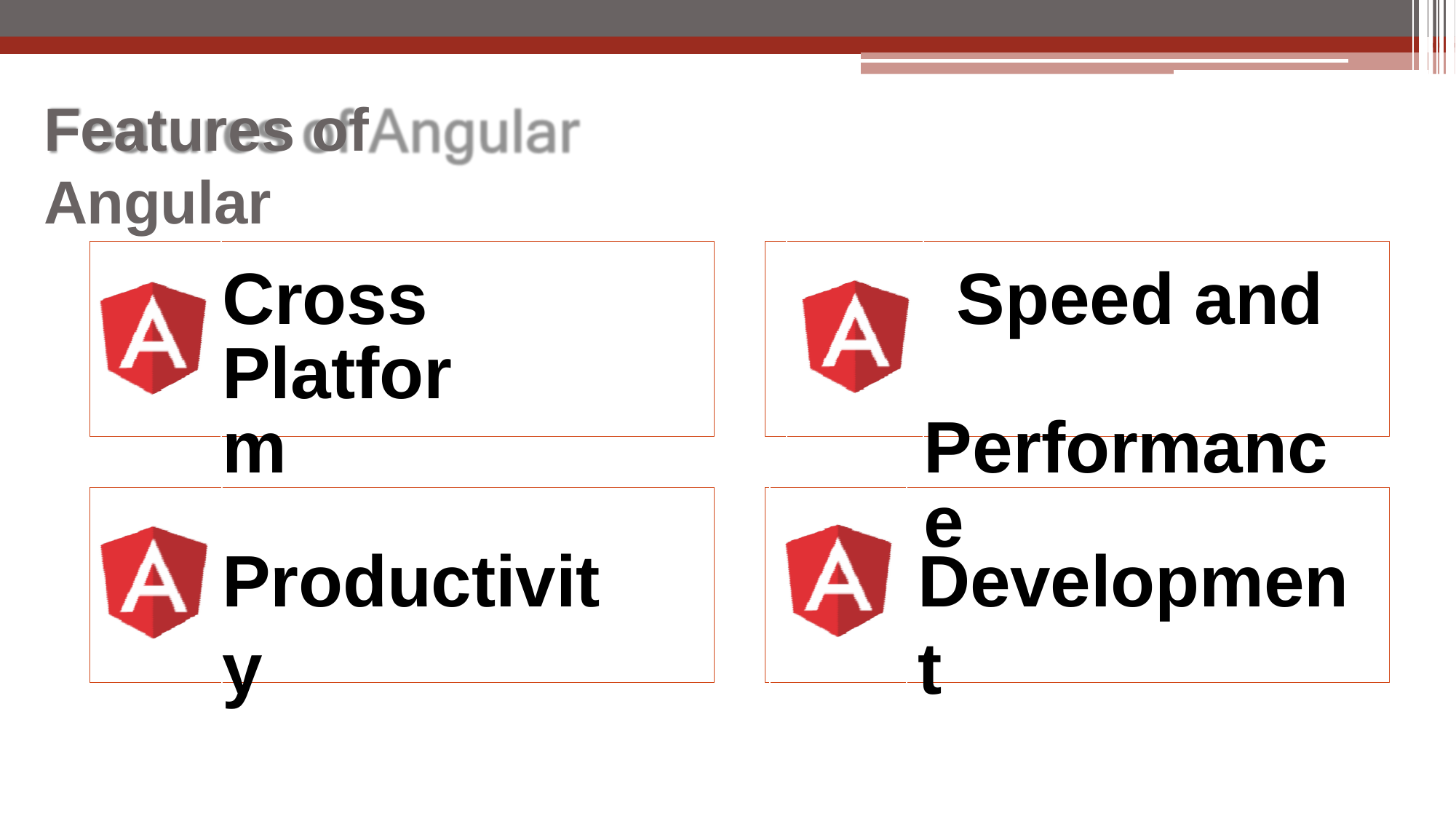

Features of Angular

# Cross  Platform
Speed and  Performance

Productivity
Development